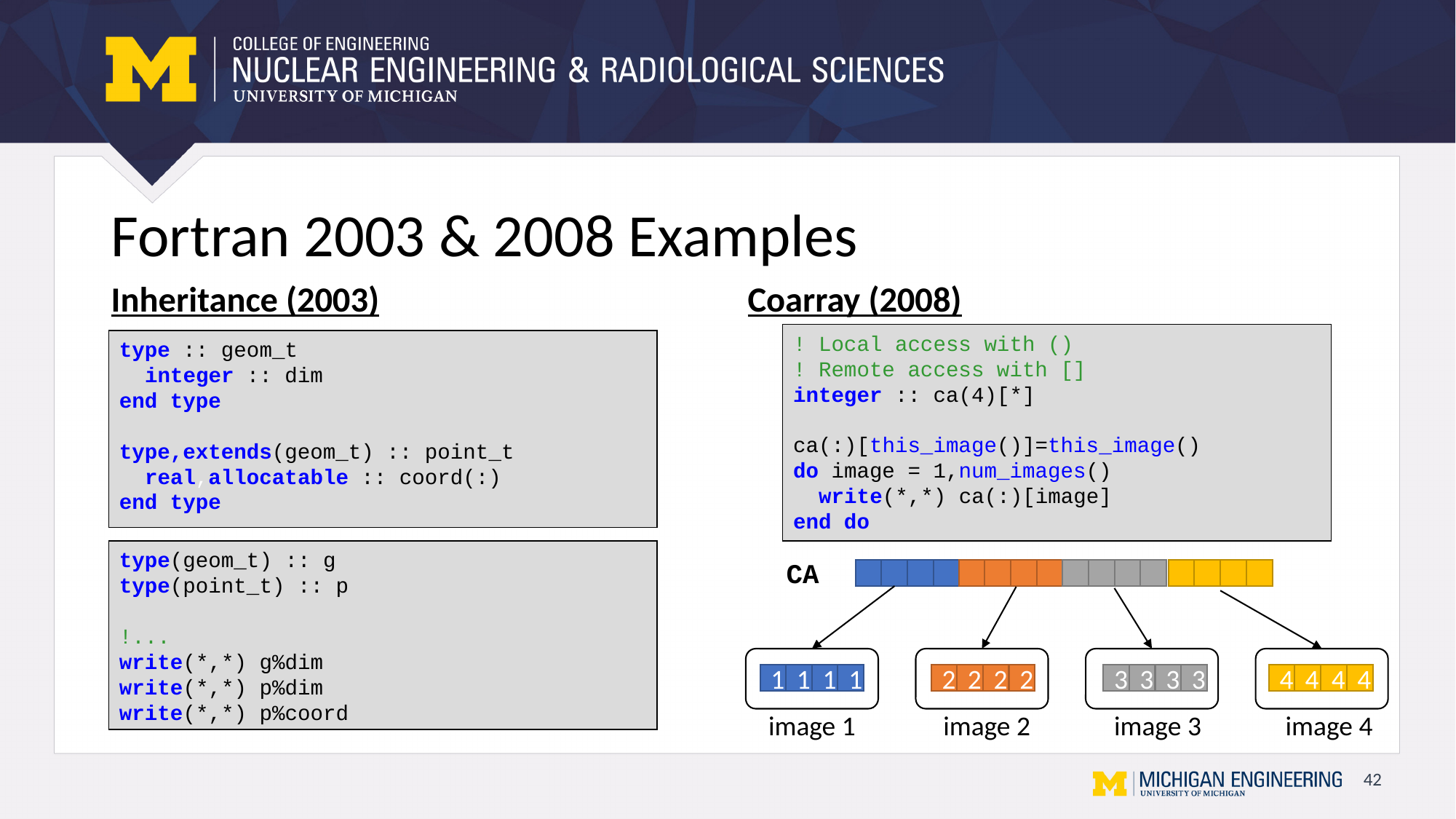

# Fortran 2003 & 2008 Examples
Inheritance (2003)
Coarray (2008)
! Local access with ()
! Remote access with []
integer :: ca(4)[*]

ca(:)[this_image()]=this_image()
do image = 1,num_images()
  write(*,*) ca(:)[image]
end do
type :: geom_t
  integer :: dim
end type

type,extends(geom_t) :: point_t
  real,allocatable :: coord(:)
end type
type(geom_t) :: g
type(point_t) :: p

!...
write(*,*) g%dim
write(*,*) p%dim
write(*,*) p%coord

CA

1
1
1
1
2
2
2
2
3
3
3
3
4
4
4
4
image 1
image 2
image 3
image 4